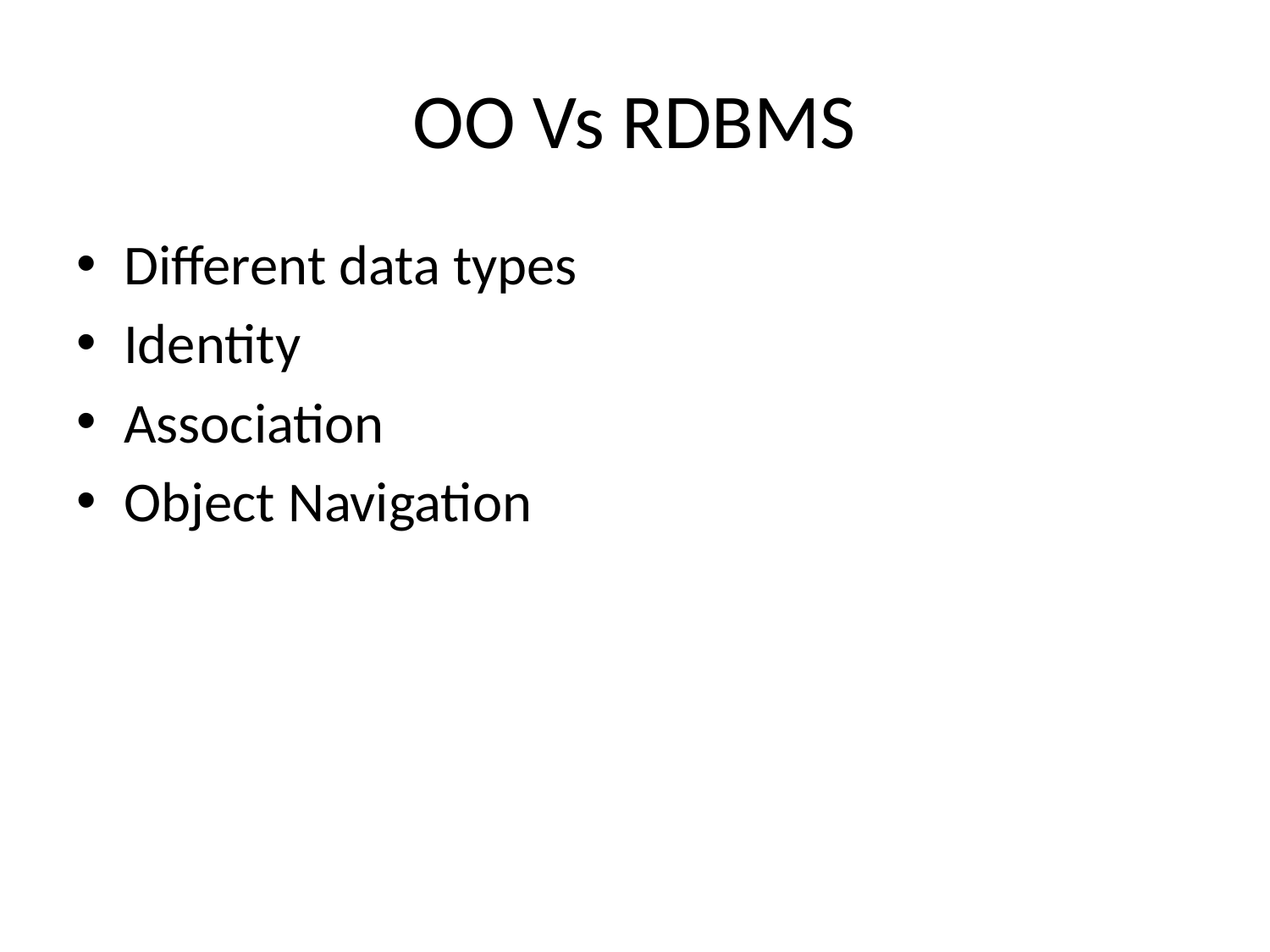

# OO Vs RDBMS
Different data types
Identity
Association
Object Navigation